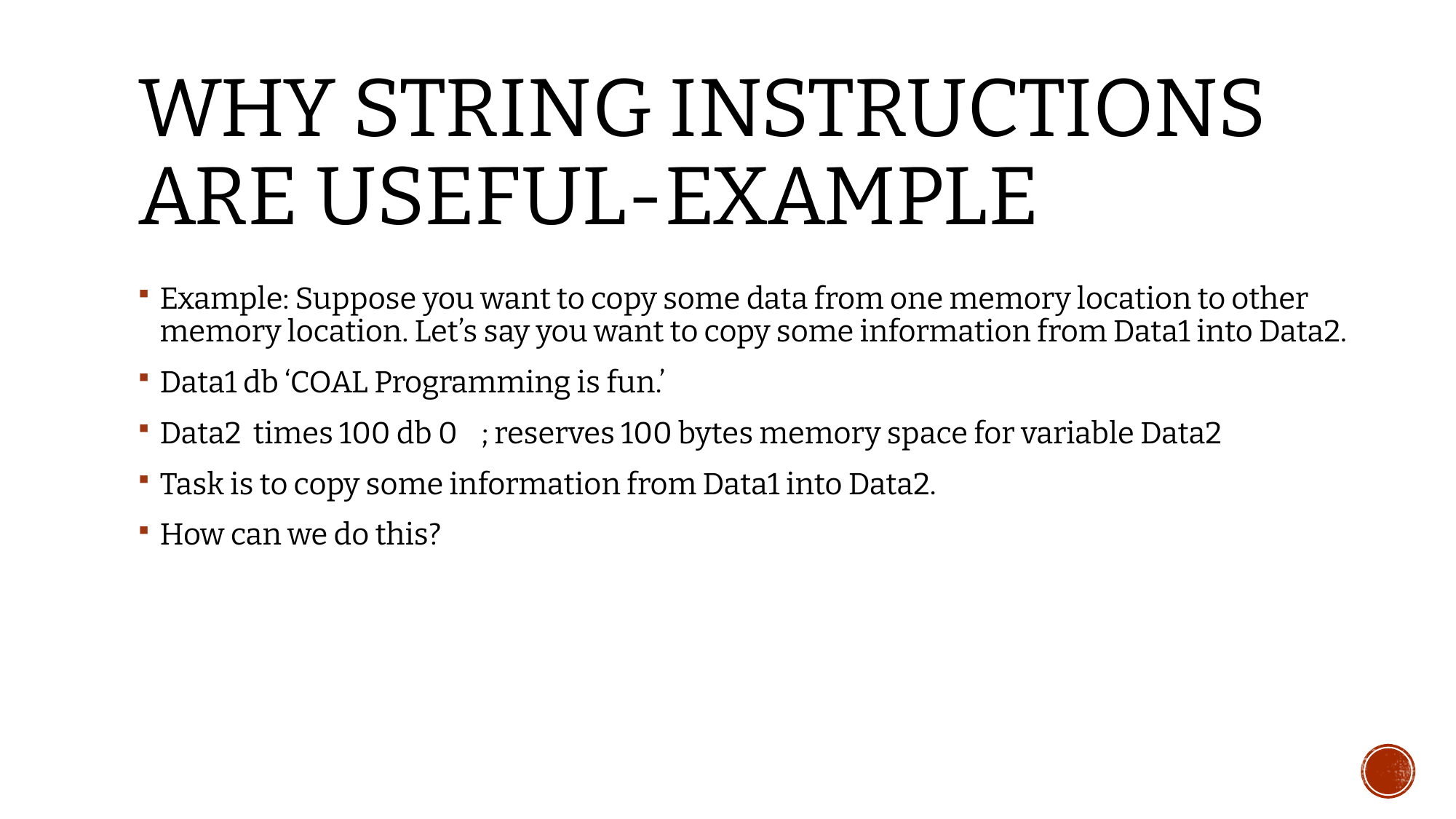

# Why String instructions are useful-example

Example: Suppose you want to copy some data from one memory location to other memory location. Let’s say you want to copy some information from Data1 into Data2.
Data1 db ‘COAL Programming is fun.’
Data2  times 100 db 0    ; reserves 100 bytes memory space for variable Data2
Task is to copy some information from Data1 into Data2.
How can we do this?